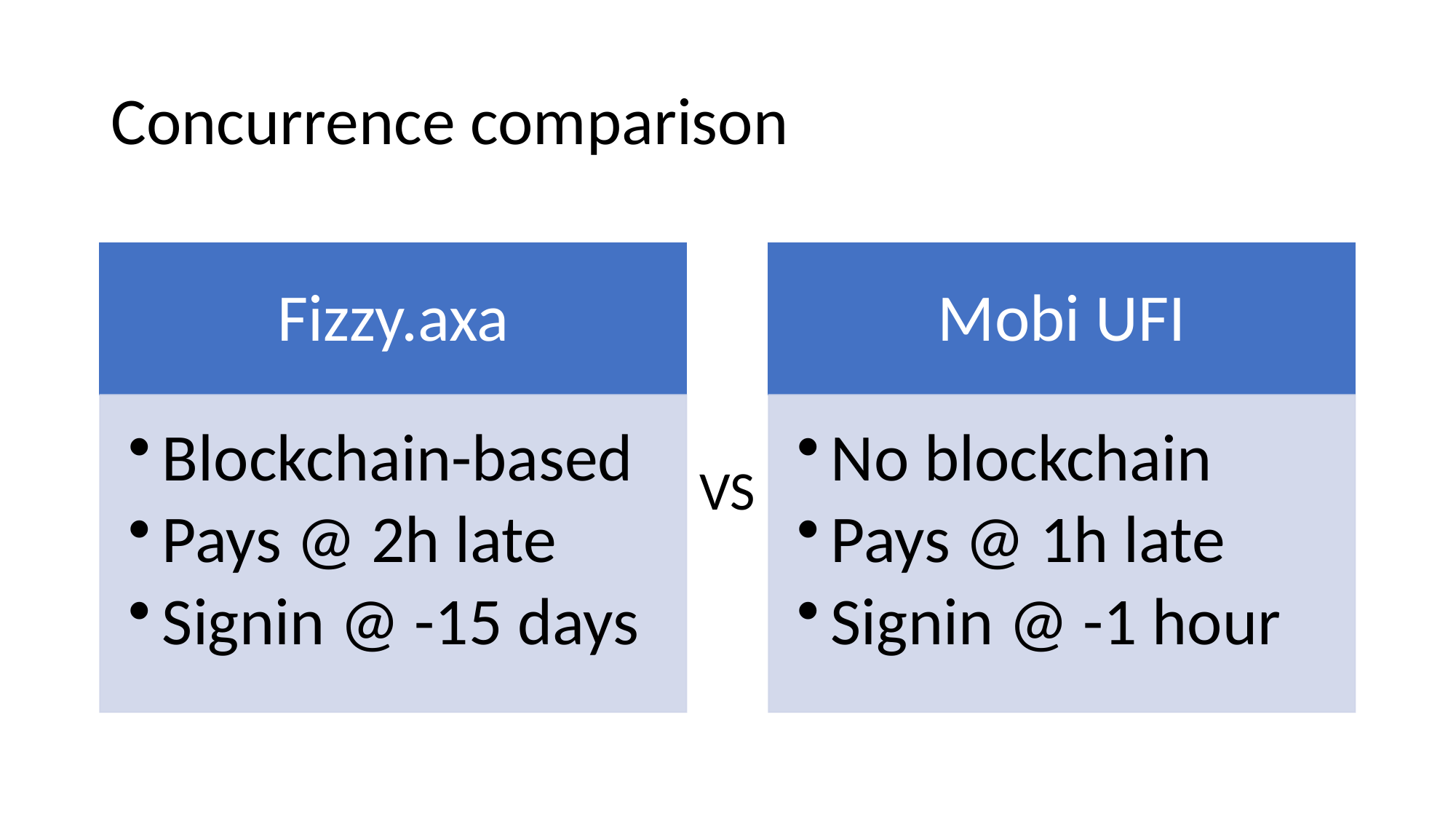

# Concurrence comparison
Fizzy.axa
Blockchain-based
Pays @ 2h late
Signin @ -15 days
Mobi UFI
No blockchain
Pays @ 1h late
Signin @ -1 hour
VS